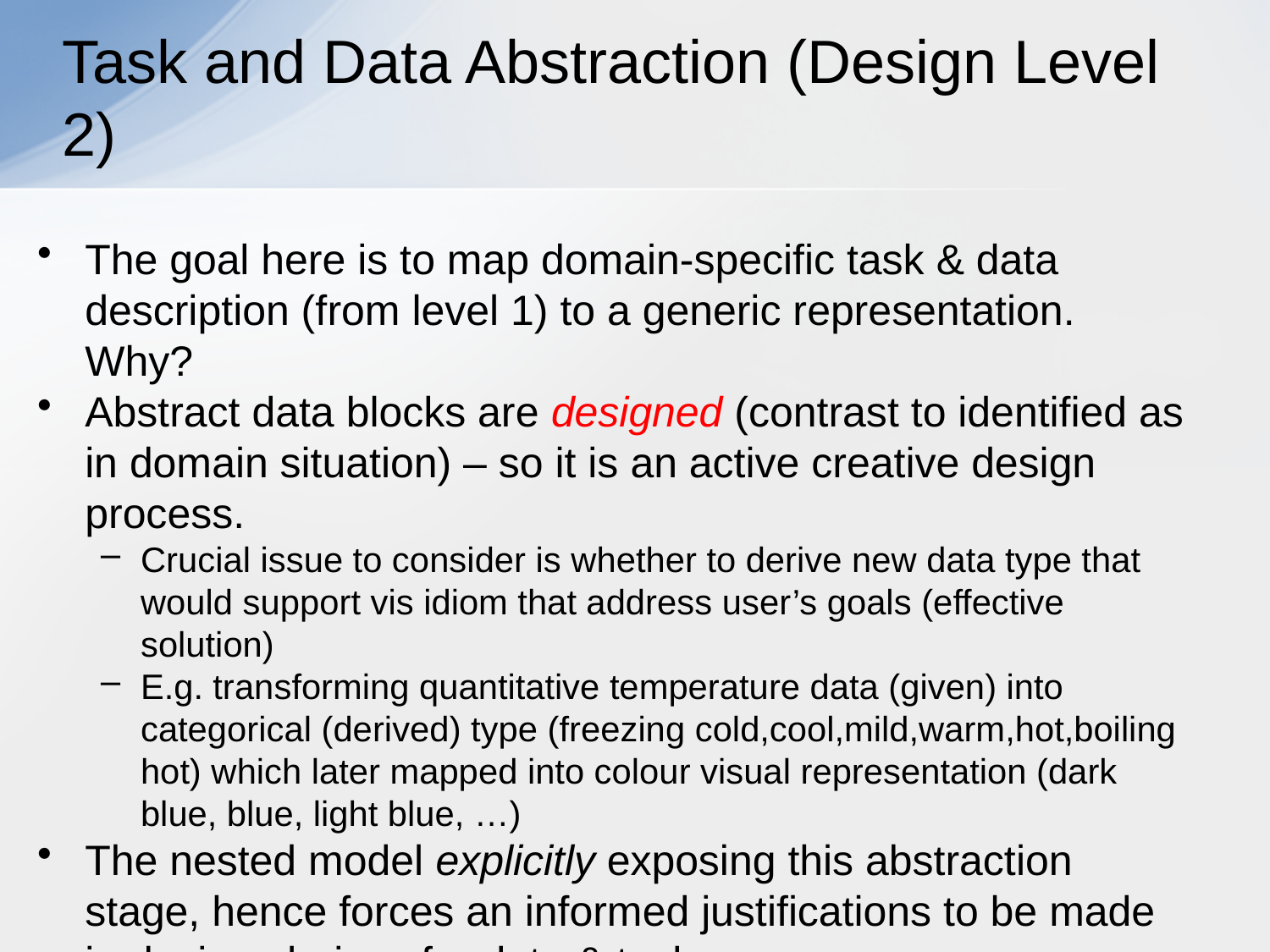

# Task and Data Abstraction (Design Level 2)
The goal here is to map domain-specific task & data description (from level 1) to a generic representation. Why?
Abstract data blocks are designed (contrast to identified as in domain situation) – so it is an active creative design process.
Crucial issue to consider is whether to derive new data type that would support vis idiom that address user’s goals (effective solution)
E.g. transforming quantitative temperature data (given) into categorical (derived) type (freezing cold,cool,mild,warm,hot,boiling hot) which later mapped into colour visual representation (dark blue, blue, light blue, …)
The nested model explicitly exposing this abstraction stage, hence forces an informed justifications to be made in design choices for data & tasks
Outcomes of Task-Data Abstraction block : identified tasks block and designed data abstraction block